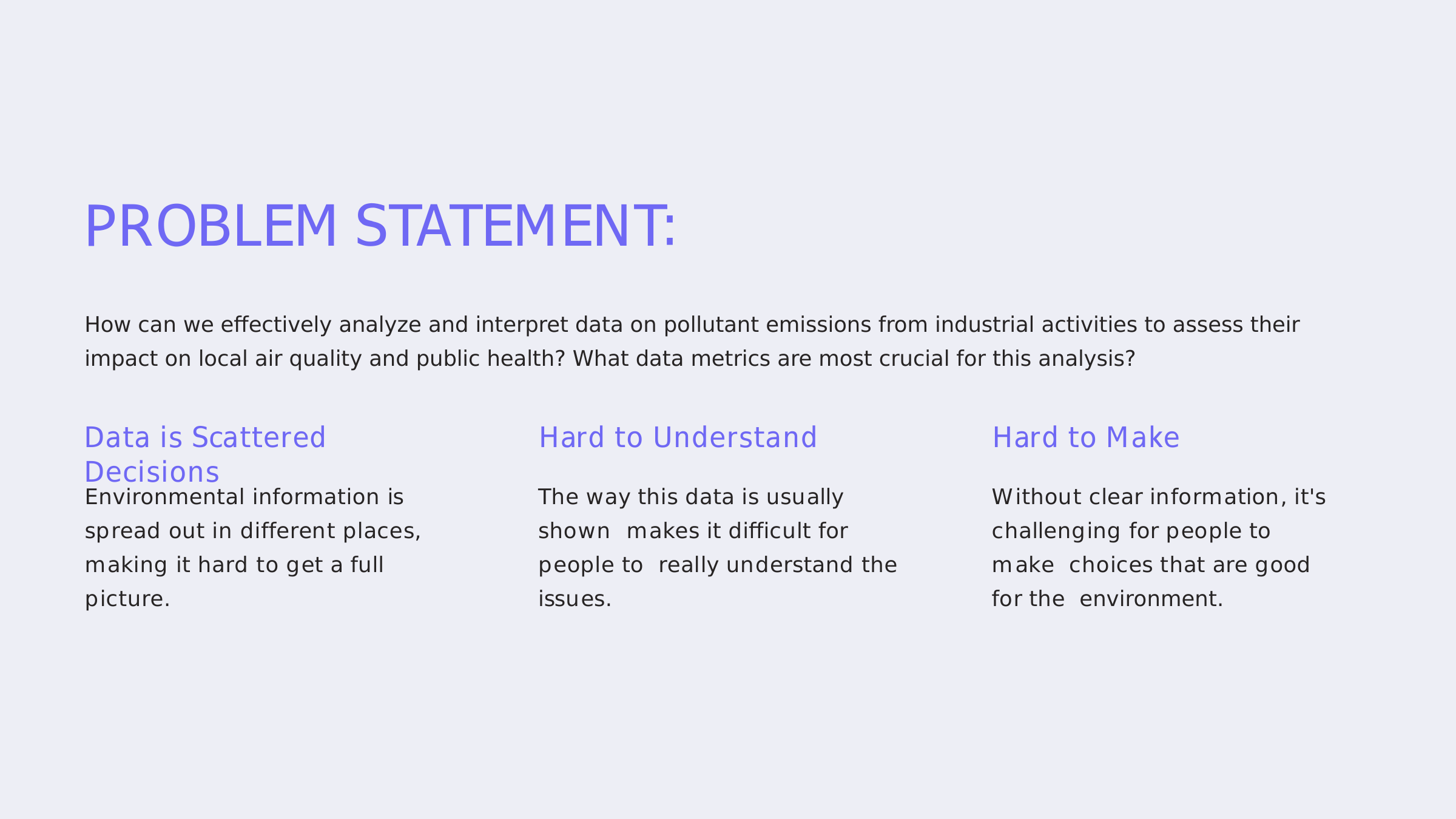

# PROBLEM STATEMENT:
How can we effectively analyze and interpret data on pollutant emissions from industrial activities to assess their impact on local air quality and public health? What data metrics are most crucial for this analysis?

Data is Scattered	Hard to Understand	Hard to Make Decisions
Environmental information is  spread out in different places,  making it hard to get a full picture.
The way this data is usually shown  makes it difficult for people to  really understand the issues.
Without clear information, it's  challenging for people to make  choices that are good for the  environment.